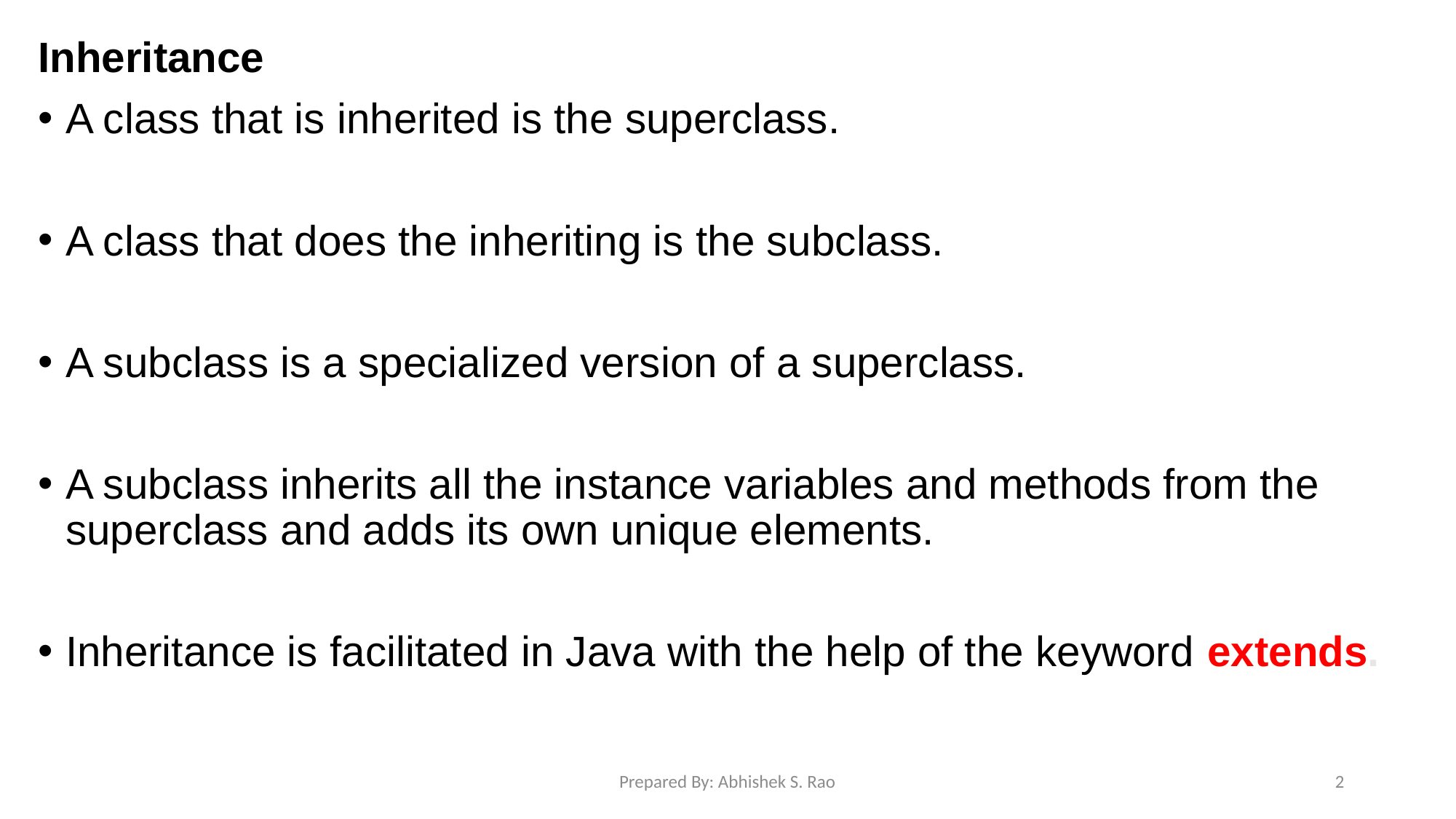

Inheritance
A class that is inherited is the superclass.

A class that does the inheriting is the subclass.

A subclass is a specialized version of a superclass.

A subclass inherits all the instance variables and methods from the superclass and adds its own unique elements.

Inheritance is facilitated in Java with the help of the keyword extends.

Prepared By: Abhishek S. Rao
2